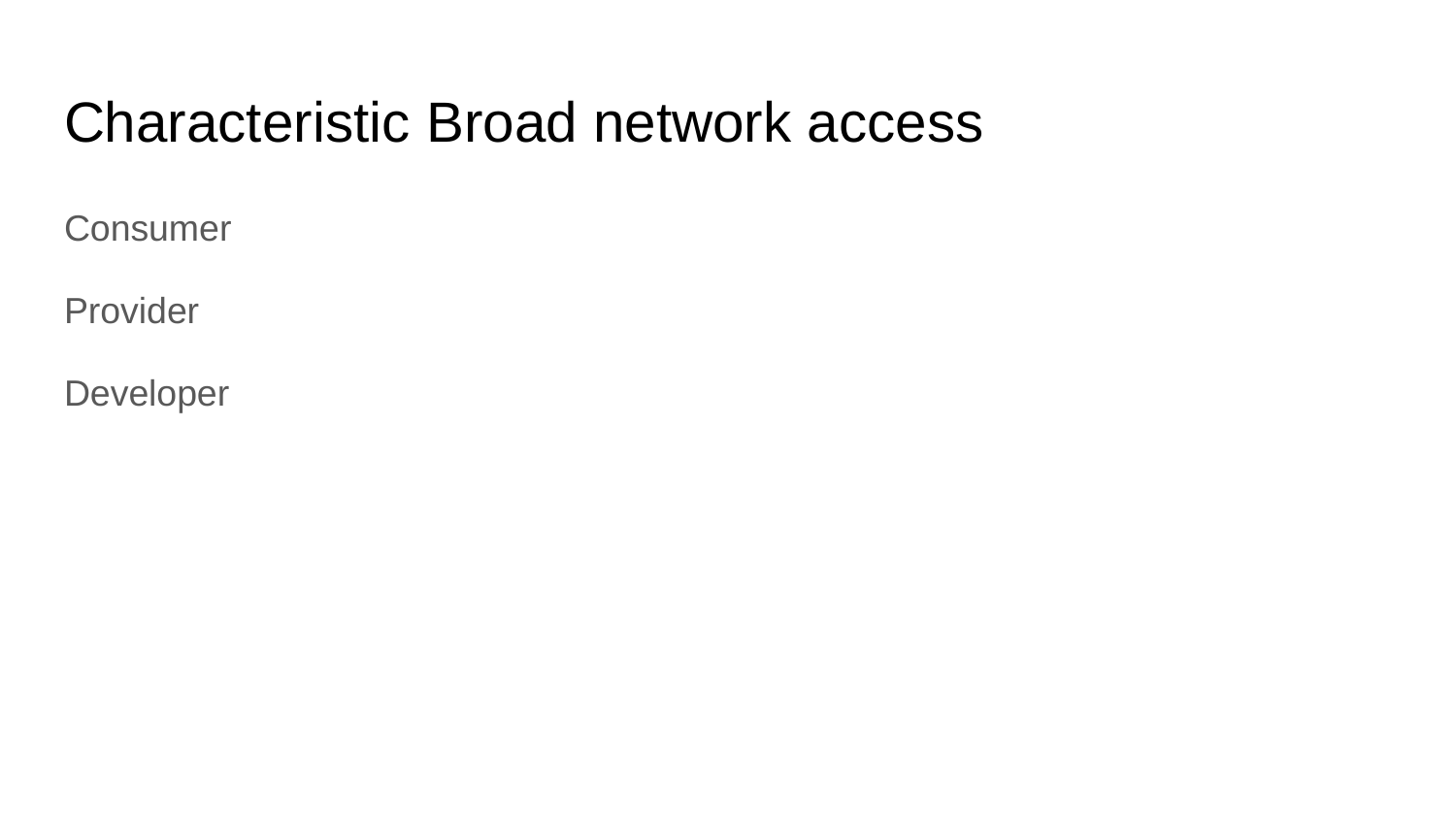

# Characteristic Broad network access
Consumer
Provider
Developer